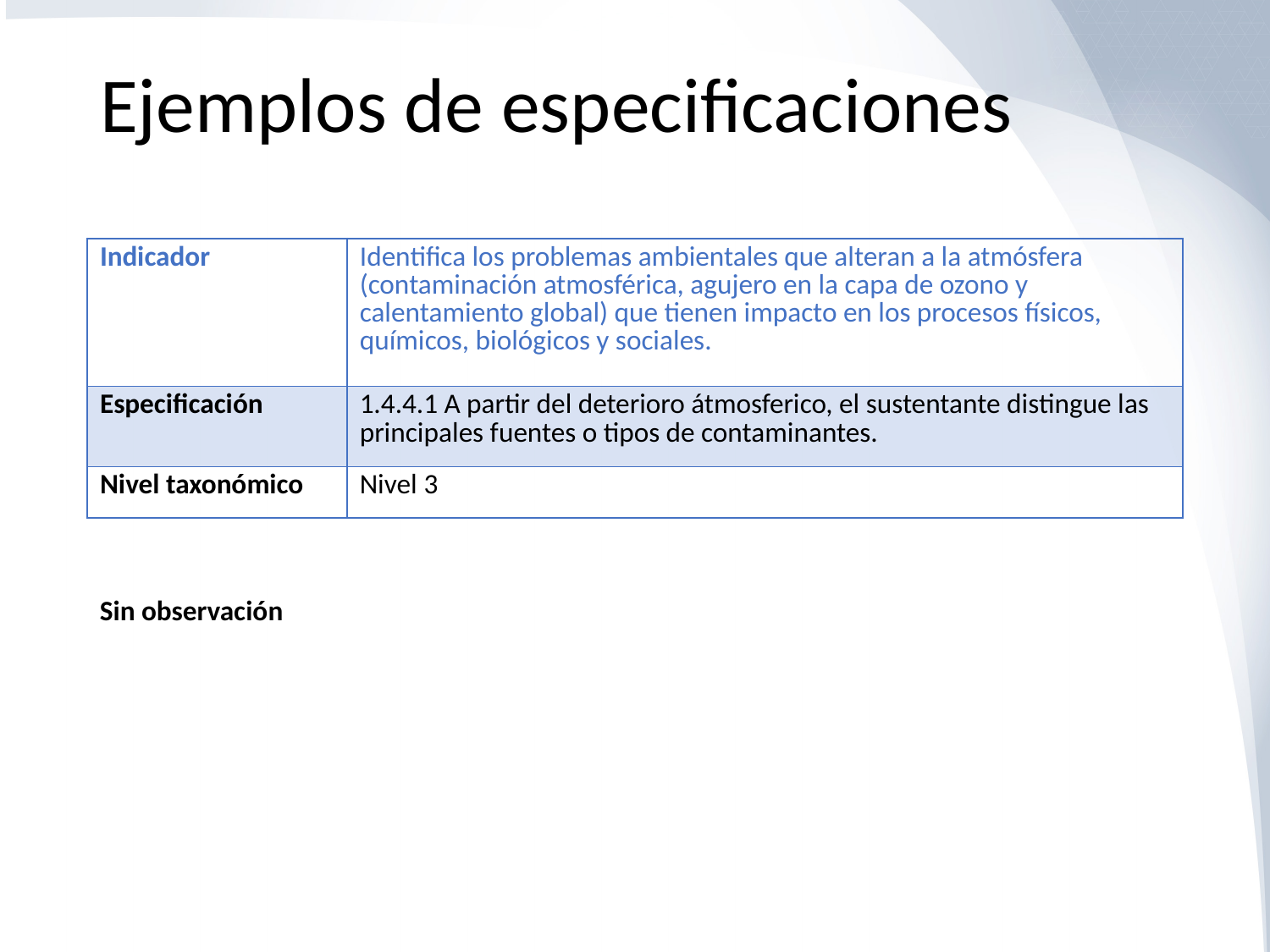

# Ejemplos de especificaciones
| Indicador | Identifica los problemas ambientales que alteran a la atmósfera (contaminación atmosférica, agujero en la capa de ozono y calentamiento global) que tienen impacto en los procesos físicos, químicos, biológicos y sociales. |
| --- | --- |
| Especificación | 1.4.4.1 A partir del deterioro átmosferico, el sustentante distingue las principales fuentes o tipos de contaminantes. |
| Nivel taxonómico | Nivel 3 |
Sin observación